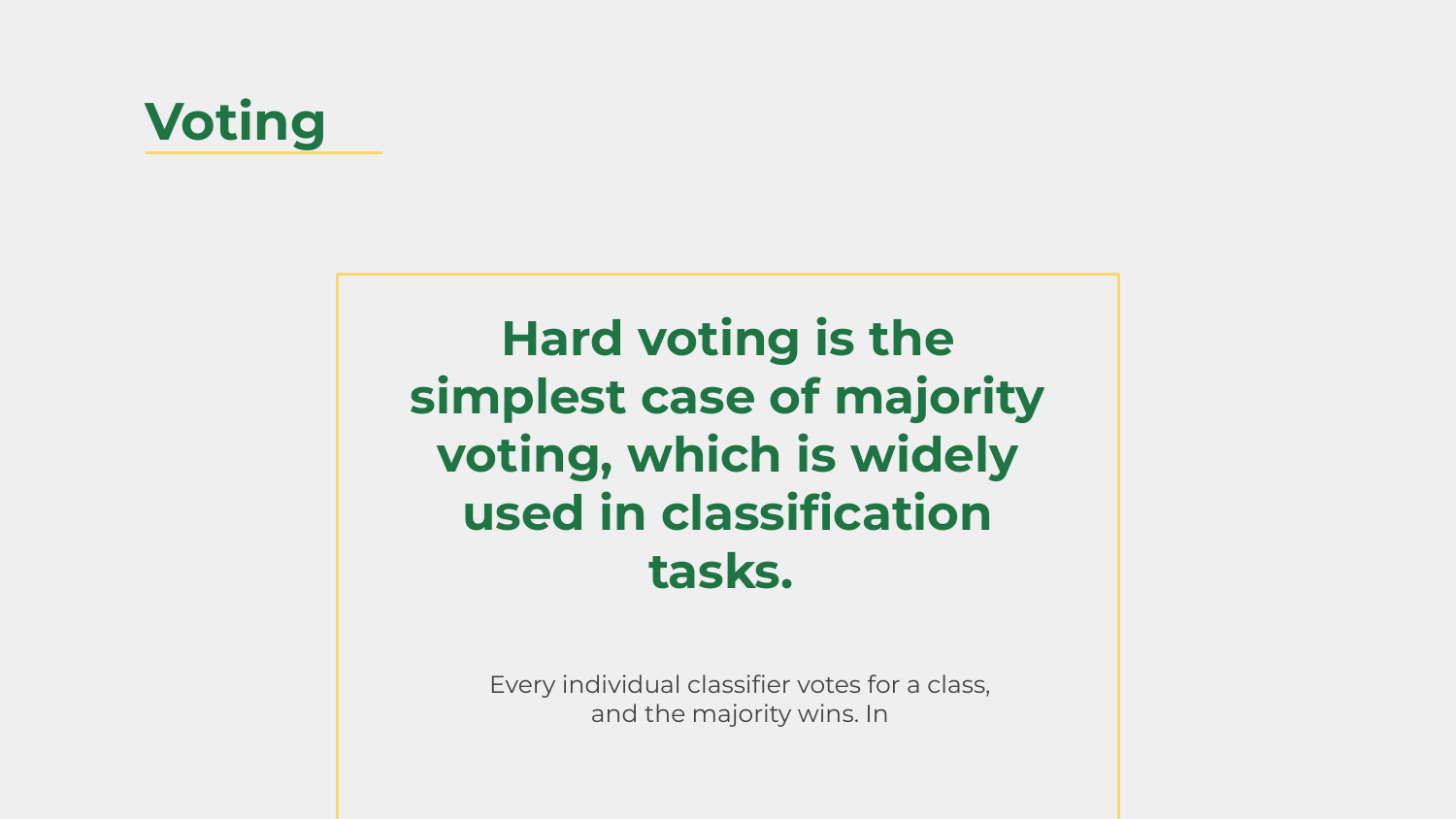

Voting

# Hard voting is the simplest case of majority voting, which is widely used in classification tasks.
Every individual classifier votes for a class, and the majority wins. In